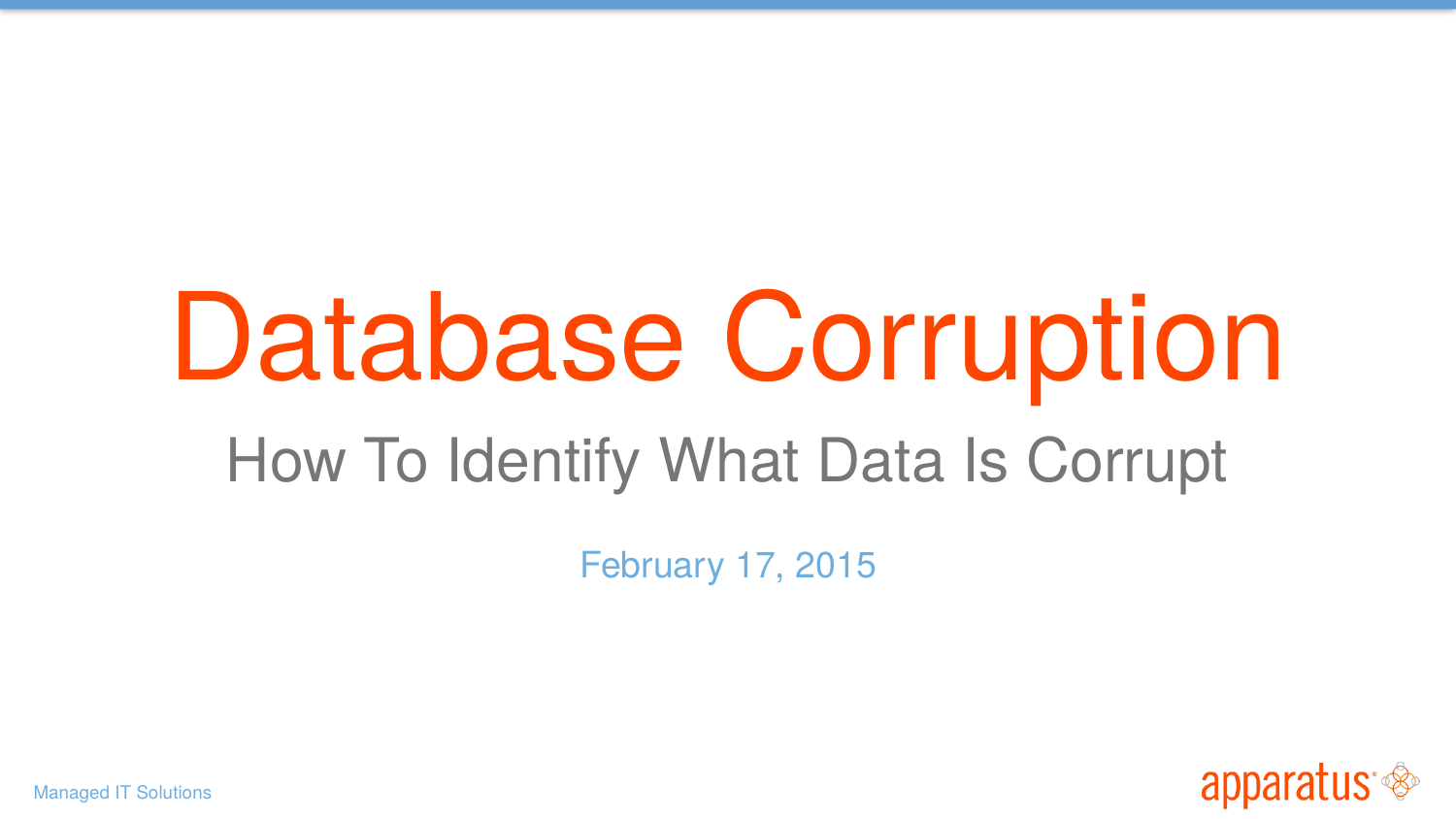

Database Corruption
How To Identify What Data Is Corrupt
February 17, 2015